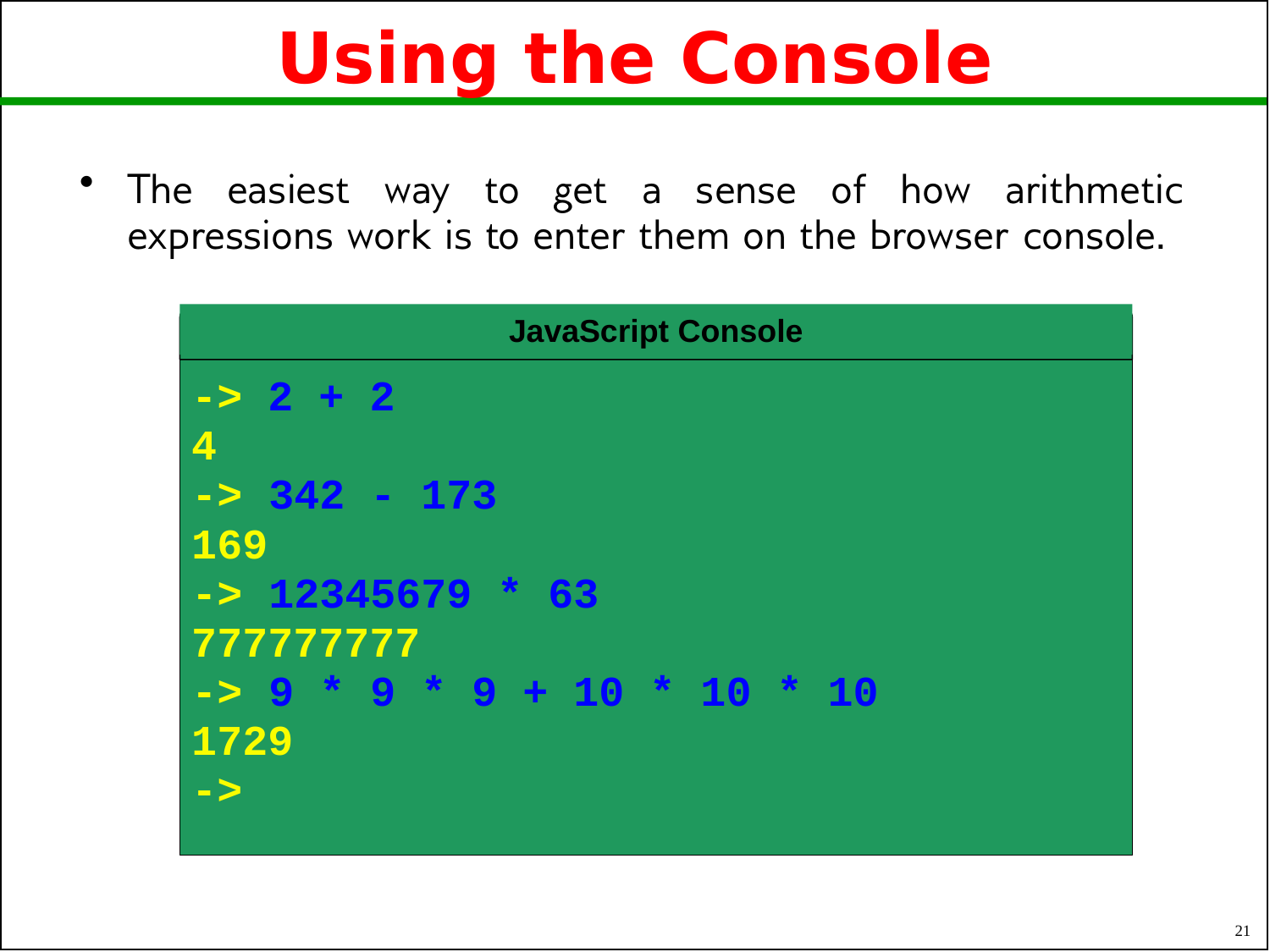

# Using the Console
The easiest way to get a sense of how arithmetic expressions work is to enter them on the browser console.
JavaScript Console

->
2 + 2
4
->
342 - 173
169
->
12345679 * 63
777777777
->
9 * 9 * 9 + 10 * 10 * 10
1729
->
21